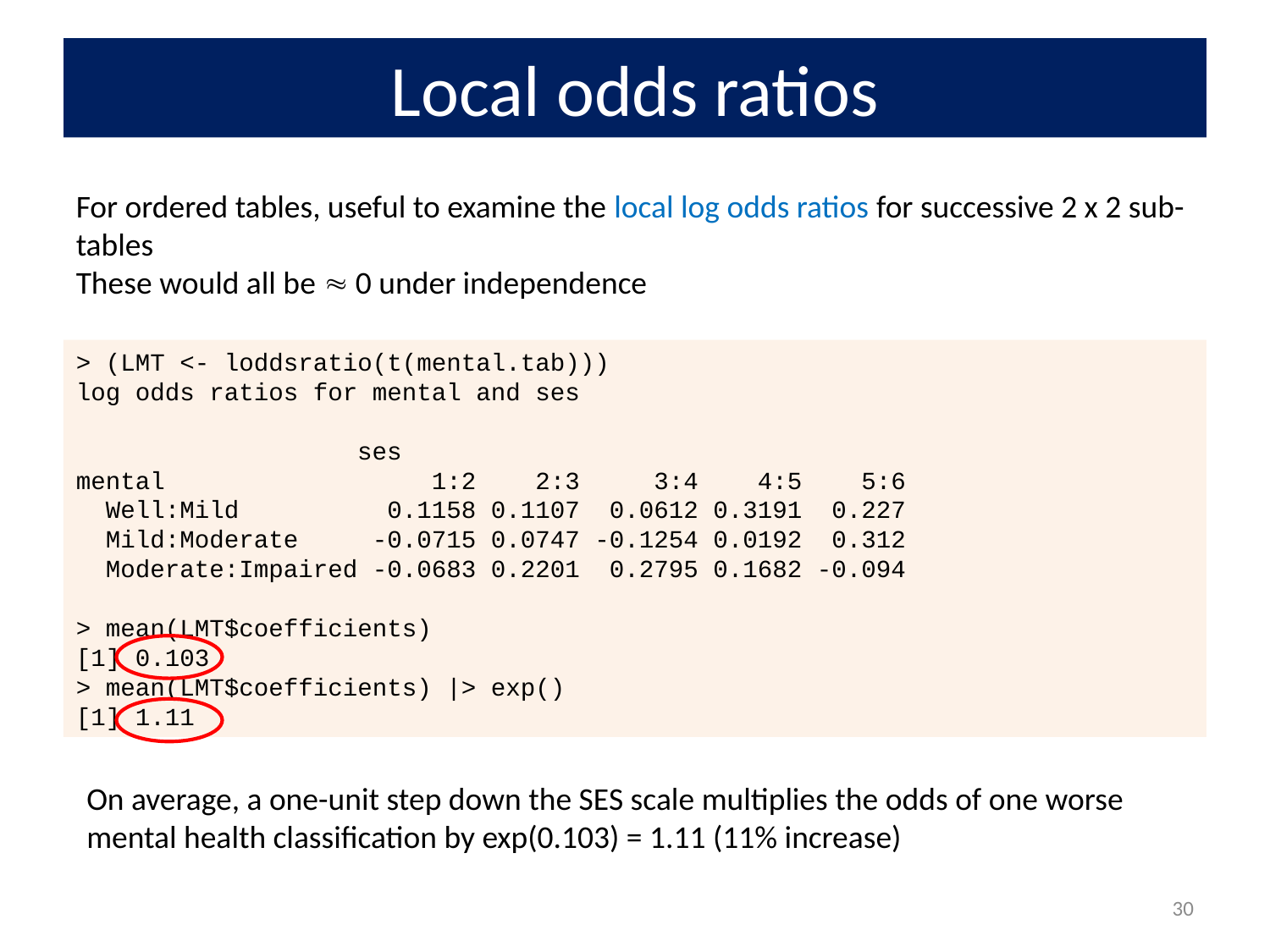

# Local odds ratios
For ordered tables, useful to examine the local log odds ratios for successive 2 x 2 sub-tables
These would all be ≈ 0 under independence
> (LMT <- loddsratio(t(mental.tab)))
log odds ratios for mental and ses

                   ses
mental                  1:2    2:3     3:4    4:5    5:6
  Well:Mild          0.1158 0.1107  0.0612 0.3191  0.227
  Mild:Moderate     -0.0715 0.0747 -0.1254 0.0192  0.312
  Moderate:Impaired -0.0683 0.2201  0.2795 0.1682 -0.094

> mean(LMT$coefficients)
[1] 0.103
> mean(LMT$coefficients) |> exp()
[1] 1.11

On average, a one-unit step down the SES scale multiplies the odds of one worse mental health classification by exp(0.103) = 1.11 (11% increase)
30